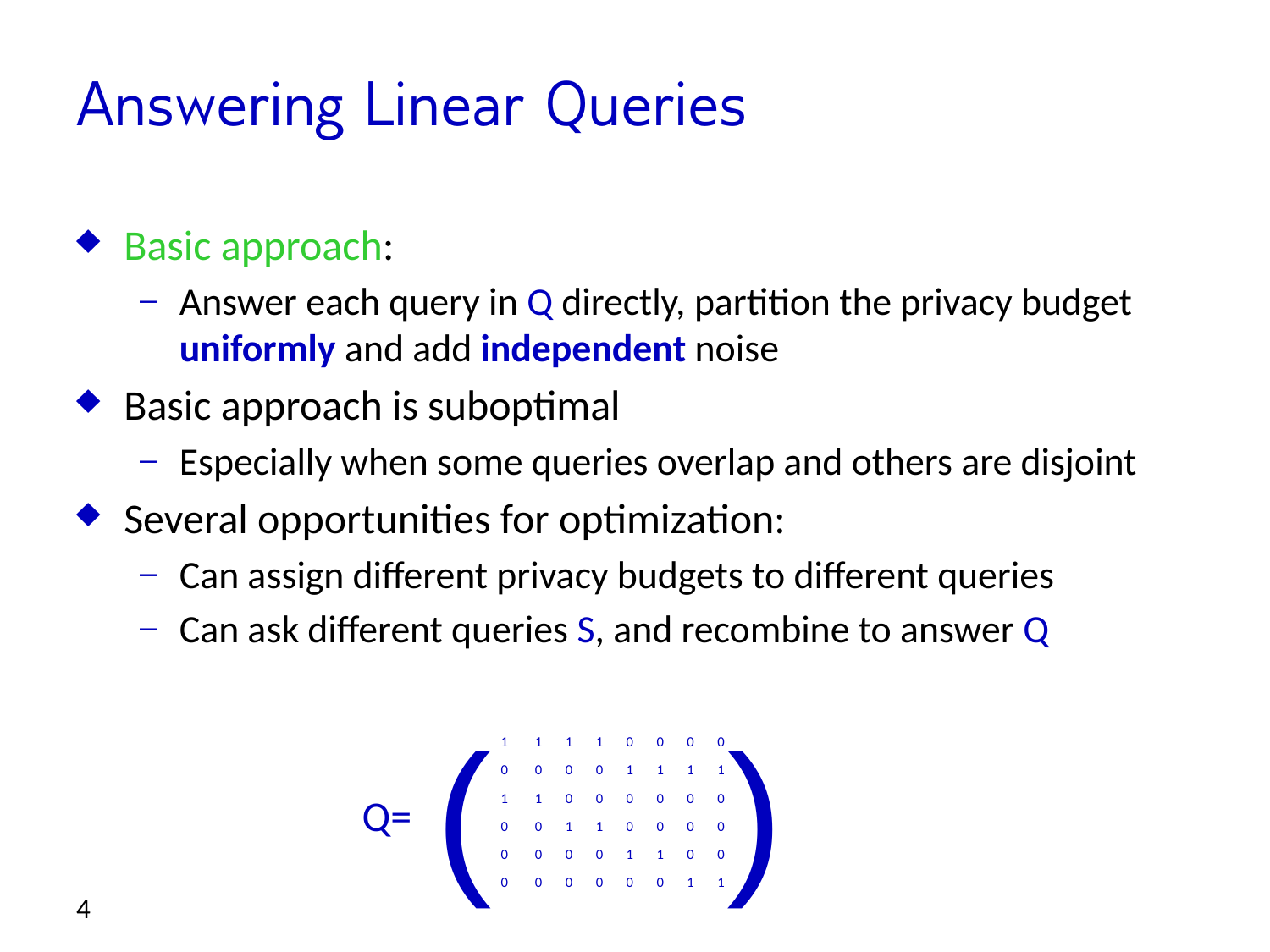

# Answering Linear Queries
Basic approach:
Answer each query in Q directly, partition the privacy budget uniformly and add independent noise
Basic approach is suboptimal
Especially when some queries overlap and others are disjoint
Several opportunities for optimization:
Can assign different privacy budgets to different queries
Can ask different queries S, and recombine to answer Q
(     )
| 1 | 1 | 1 | 1 | 0 | 0 | 0 | 0 |
| --- | --- | --- | --- | --- | --- | --- | --- |
| 0 | 0 | 0 | 0 | 1 | 1 | 1 | 1 |
| 1 | 1 | 0 | 0 | 0 | 0 | 0 | 0 |
| 0 | 0 | 1 | 1 | 0 | 0 | 0 | 0 |
| 0 | 0 | 0 | 0 | 1 | 1 | 0 | 0 |
| 0 | 0 | 0 | 0 | 0 | 0 | 1 | 1 |
Q=
4